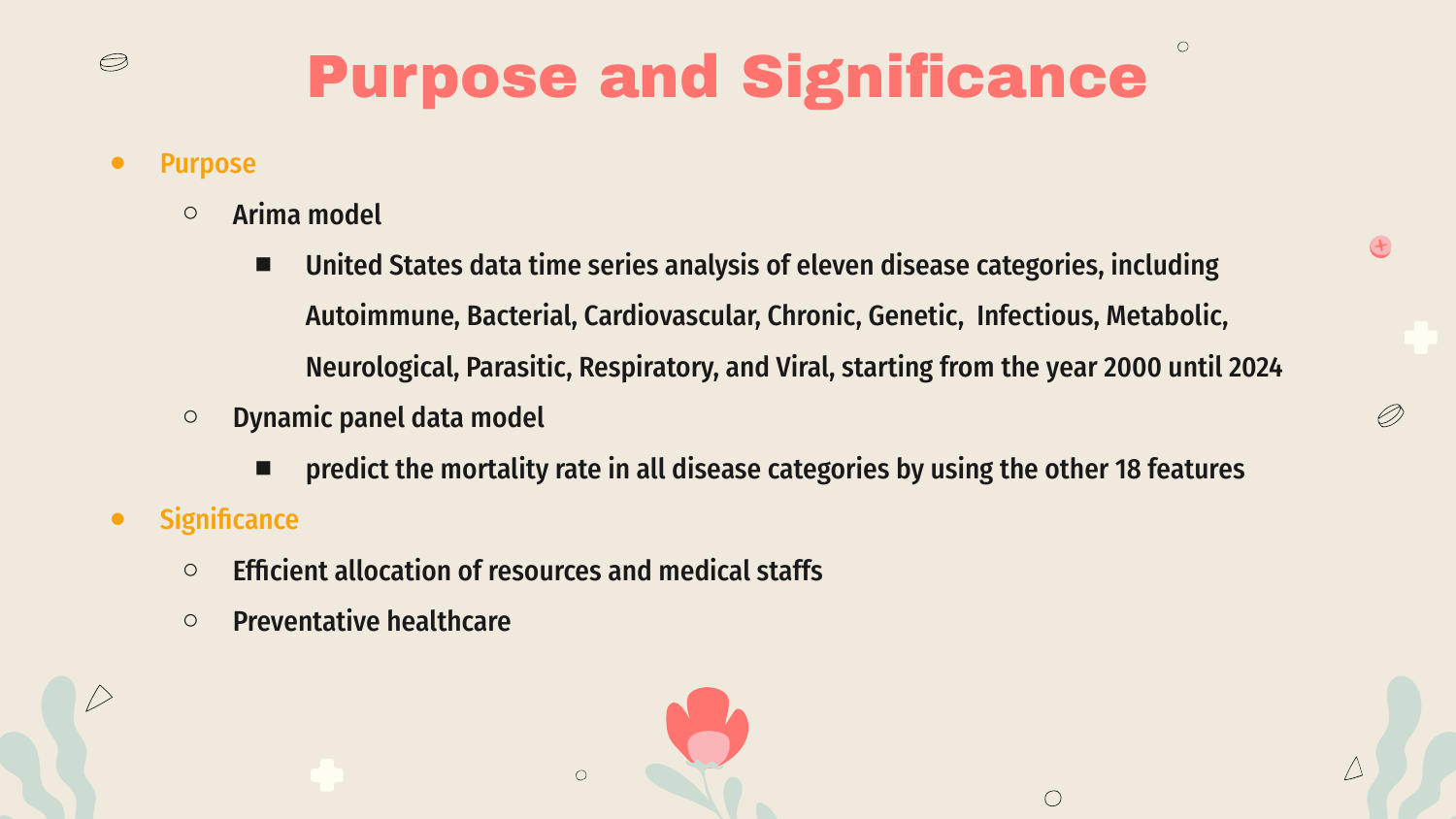

# Purpose and Significance
Purpose
Arima model
United States data time series analysis of eleven disease categories, including Autoimmune, Bacterial, Cardiovascular, Chronic, Genetic,  Infectious, Metabolic, Neurological, Parasitic, Respiratory, and Viral, starting from the year 2000 until 2024
Dynamic panel data model
predict the mortality rate in all disease categories by using the other 18 features
Significance
Efficient allocation of resources and medical staffs
Preventative healthcare